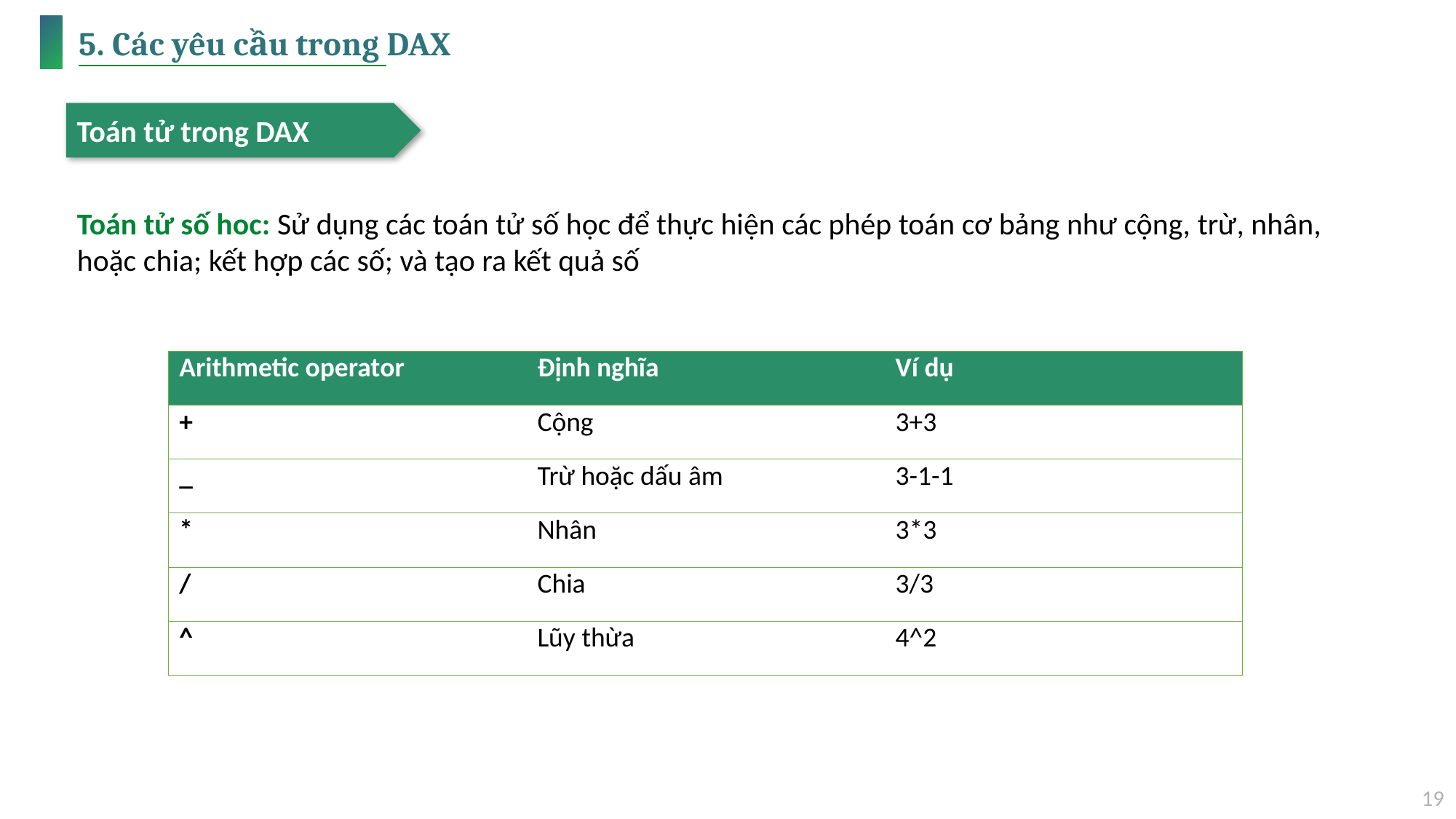

# 5. Các yêu cầu trong DAX
Toán tử trong DAX
Toán tử số hoc: Sử dụng các toán tử số học để thực hiện các phép toán cơ bảng như cộng, trừ, nhân, hoặc chia; kết hợp các số; và tạo ra kết quả số
| Arithmetic operator | Định nghĩa | Ví dụ |
| --- | --- | --- |
| + | Cộng | 3+3 |
| \_ | Trừ hoặc dấu âm | 3-1-1 |
| \* | Nhân | 3\*3 |
| / | Chia | 3/3 |
| ^ | Lũy thừa | 4^2 |
19